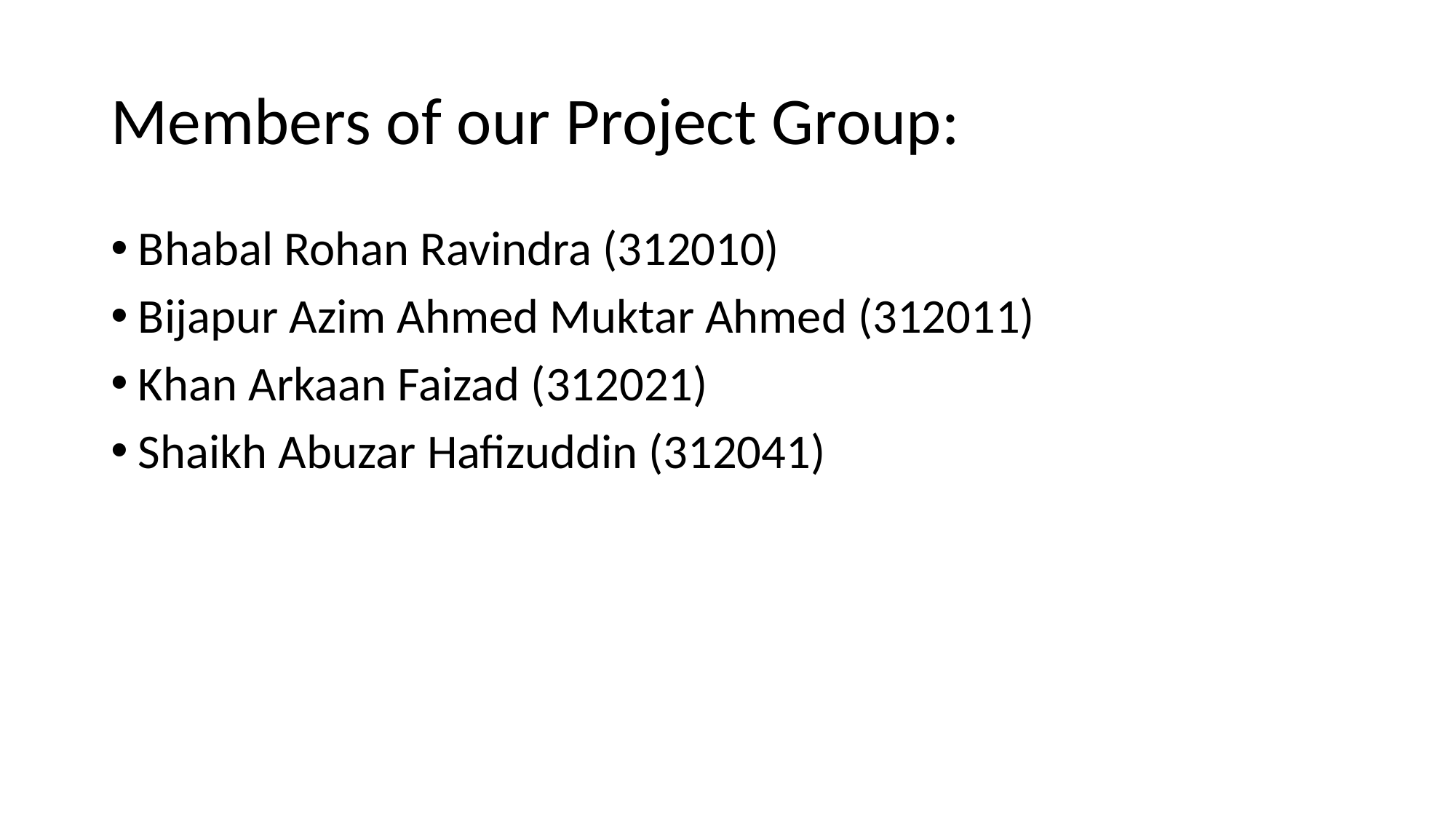

# Members of our Project Group:
Bhabal Rohan Ravindra (312010)
Bijapur Azim Ahmed Muktar Ahmed (312011)
Khan Arkaan Faizad (312021)
Shaikh Abuzar Hafizuddin (312041)